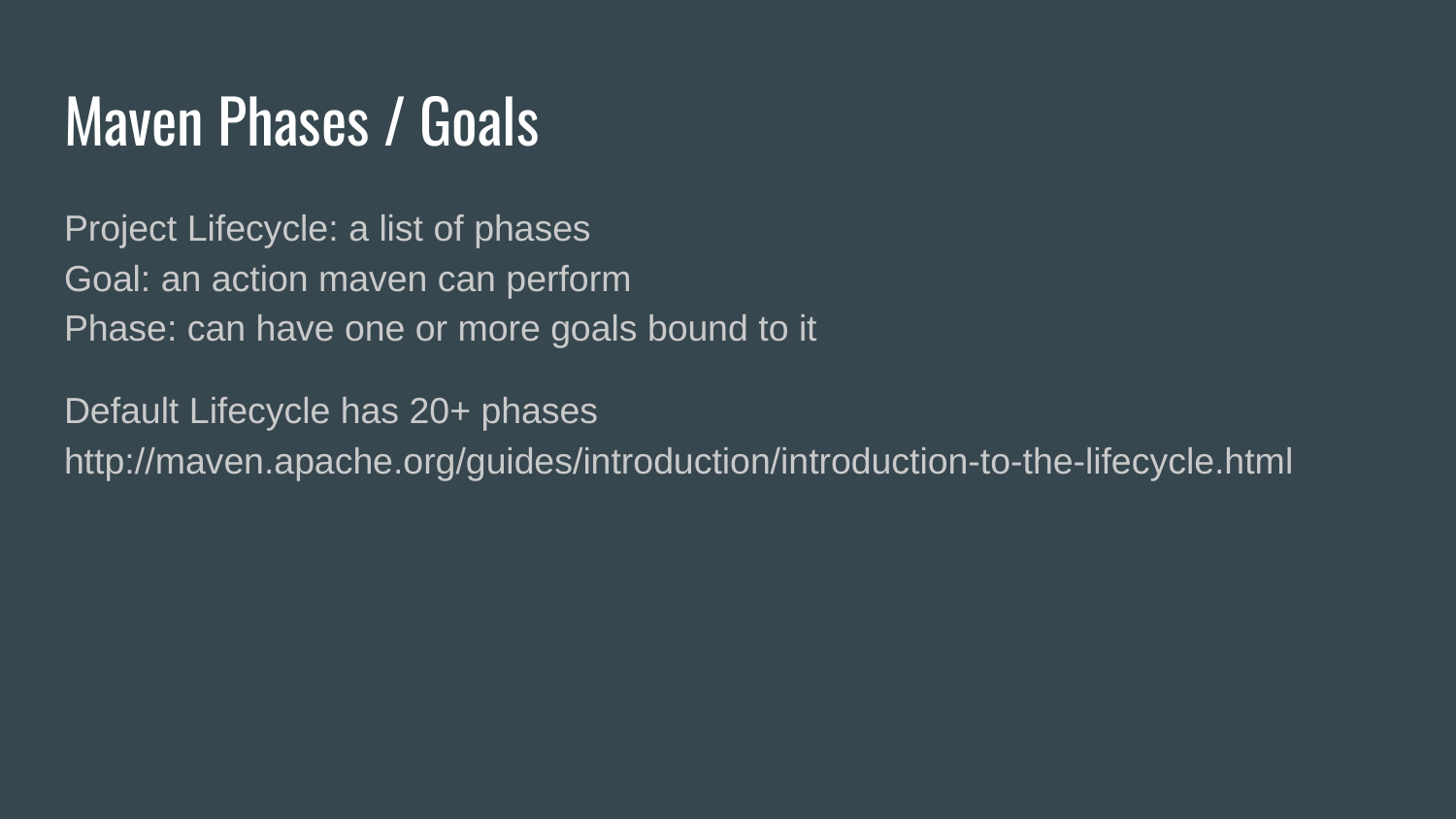

# Maven Phases / Goals
Project Lifecycle: a list of phases
Goal: an action maven can perform
Phase: can have one or more goals bound to it
Default Lifecycle has 20+ phases
http://maven.apache.org/guides/introduction/introduction-to-the-lifecycle.html